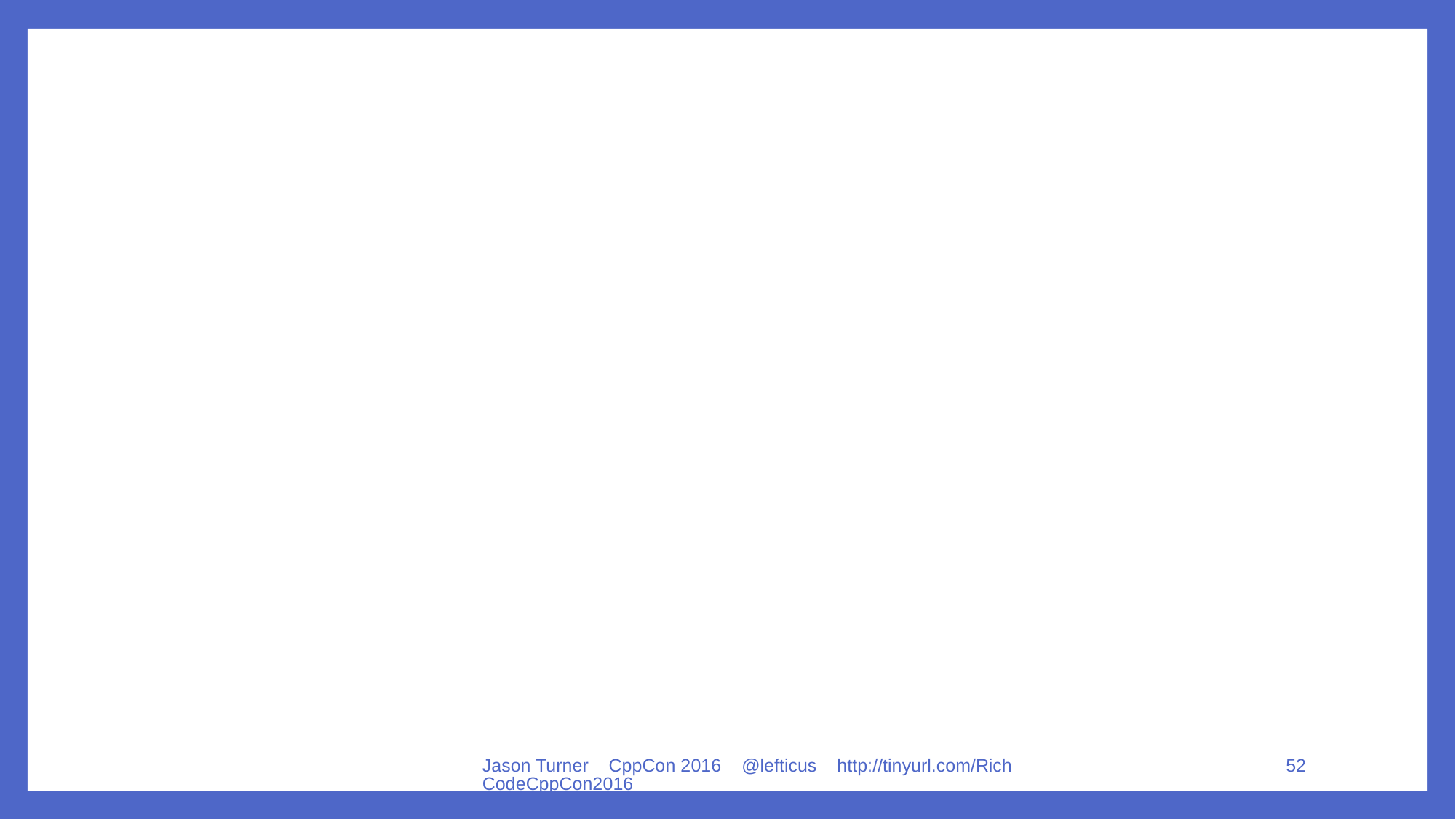

Jason Turner    CppCon 2016    @lefticus    http://tinyurl.com/RichCodeCppCon2016
52